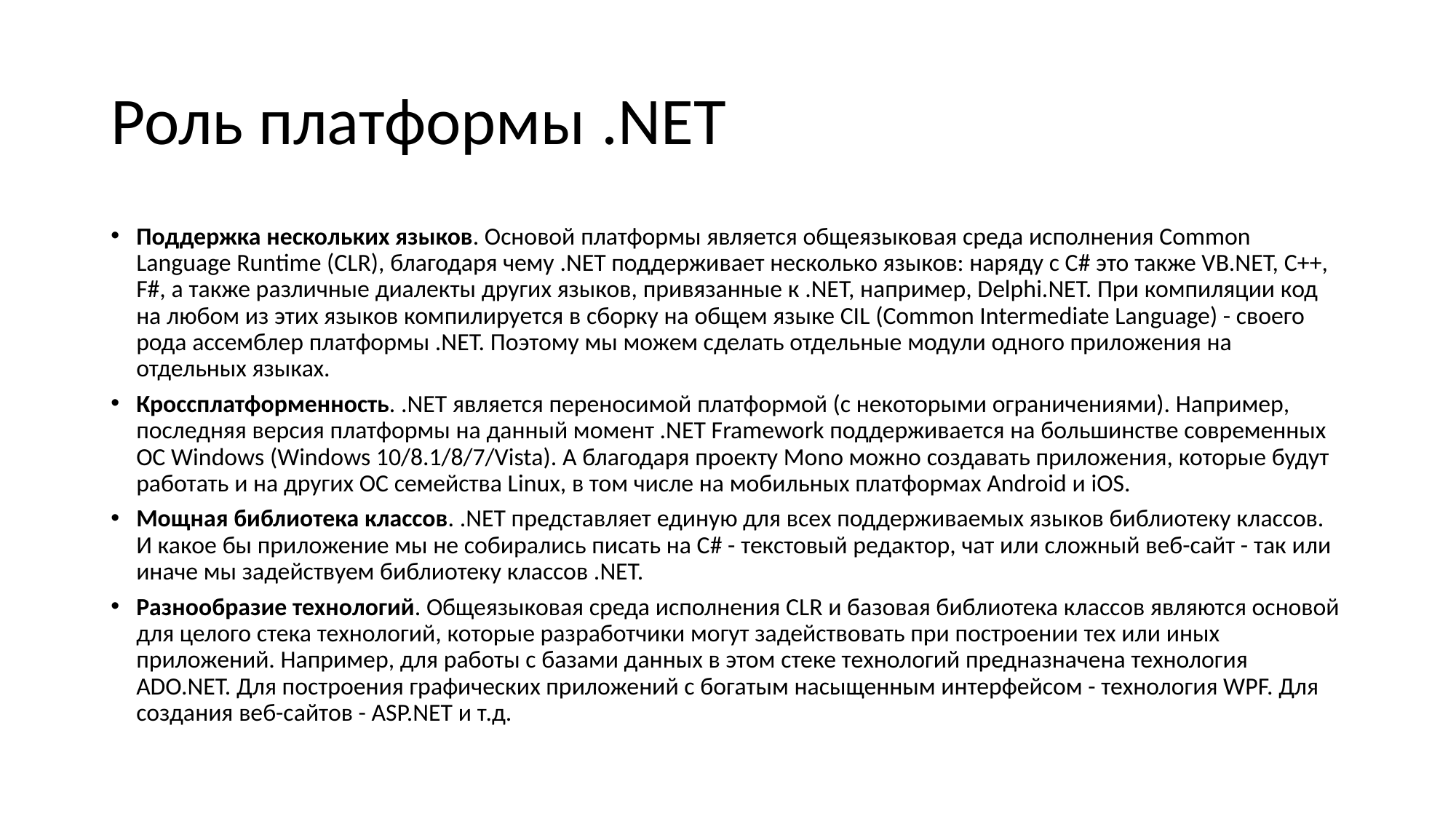

# Роль платформы .NET
Поддержка нескольких языков. Основой платформы является общеязыковая среда исполнения Common Language Runtime (CLR), благодаря чему .NET поддерживает несколько языков: наряду с C# это также VB.NET, C++, F#, а также различные диалекты других языков, привязанные к .NET, например, Delphi.NET. При компиляции код на любом из этих языков компилируется в сборку на общем языке CIL (Common Intermediate Language) - своего рода ассемблер платформы .NET. Поэтому мы можем сделать отдельные модули одного приложения на отдельных языках.
Кроссплатформенность. .NET является переносимой платформой (с некоторыми ограничениями). Например, последняя версия платформы на данный момент .NET Framework поддерживается на большинстве современных ОС Windows (Windows 10/8.1/8/7/Vista). А благодаря проекту Mono можно создавать приложения, которые будут работать и на других ОС семейства Linux, в том числе на мобильных платформах Android и iOS.
Мощная библиотека классов. .NET представляет единую для всех поддерживаемых языков библиотеку классов. И какое бы приложение мы не собирались писать на C# - текстовый редактор, чат или сложный веб-сайт - так или иначе мы задействуем библиотеку классов .NET.
Разнообразие технологий. Общеязыковая среда исполнения CLR и базовая библиотека классов являются основой для целого стека технологий, которые разработчики могут задействовать при построении тех или иных приложений. Например, для работы с базами данных в этом стеке технологий предназначена технология ADO.NET. Для построения графических приложений с богатым насыщенным интерфейсом - технология WPF. Для создания веб-сайтов - ASP.NET и т.д.